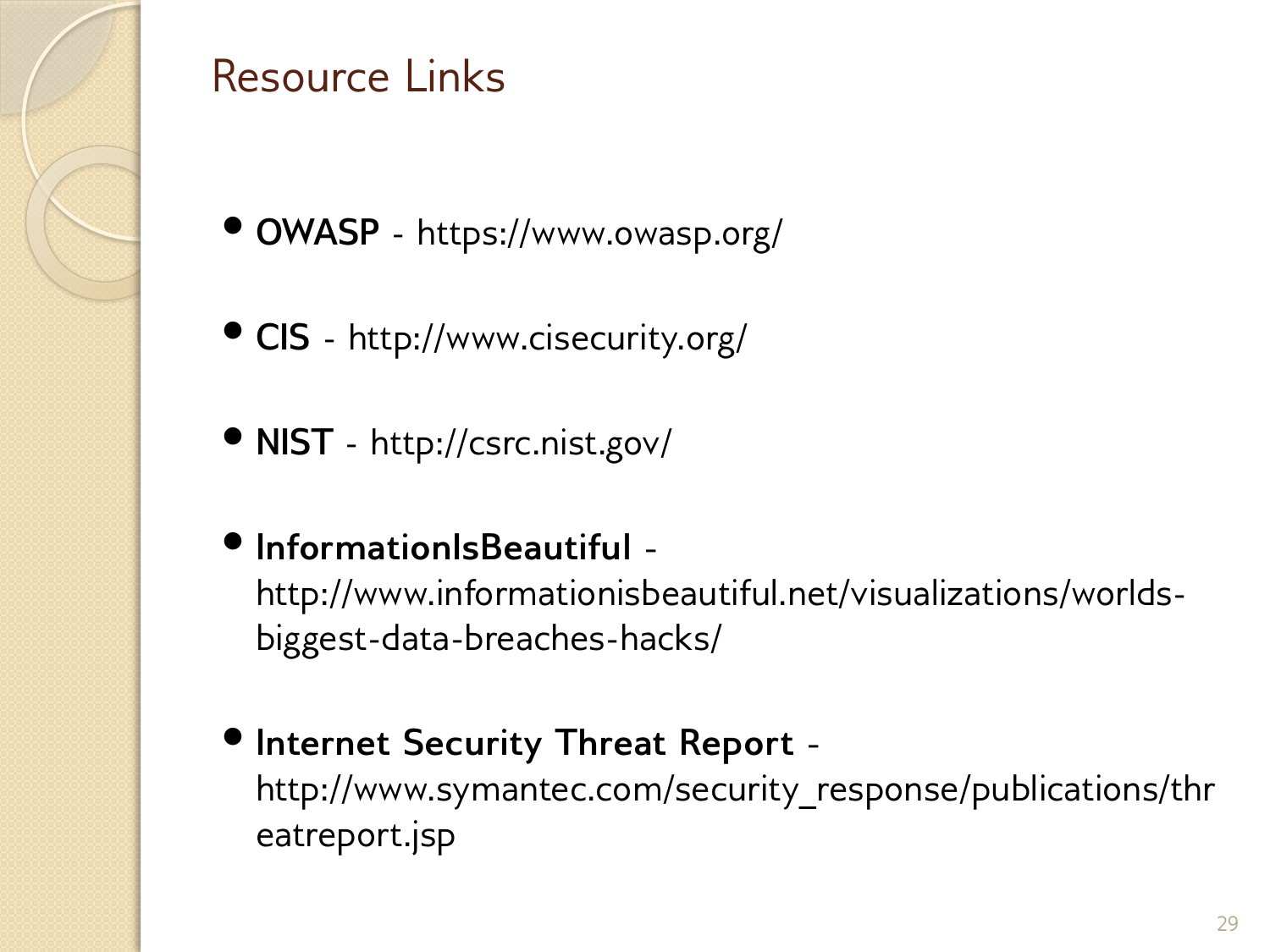

# Resource Links
OWASP - https://www.owasp.org/

CIS - http://www.cisecurity.org/

NIST - http://csrc.nist.gov/

InformationIsBeautiful - http://www.informationisbeautiful.net/visualizations/worlds-biggest-data-breaches-hacks/

Internet Security Threat Report - http://www.symantec.com/security_response/publications/threatreport.jsp

29